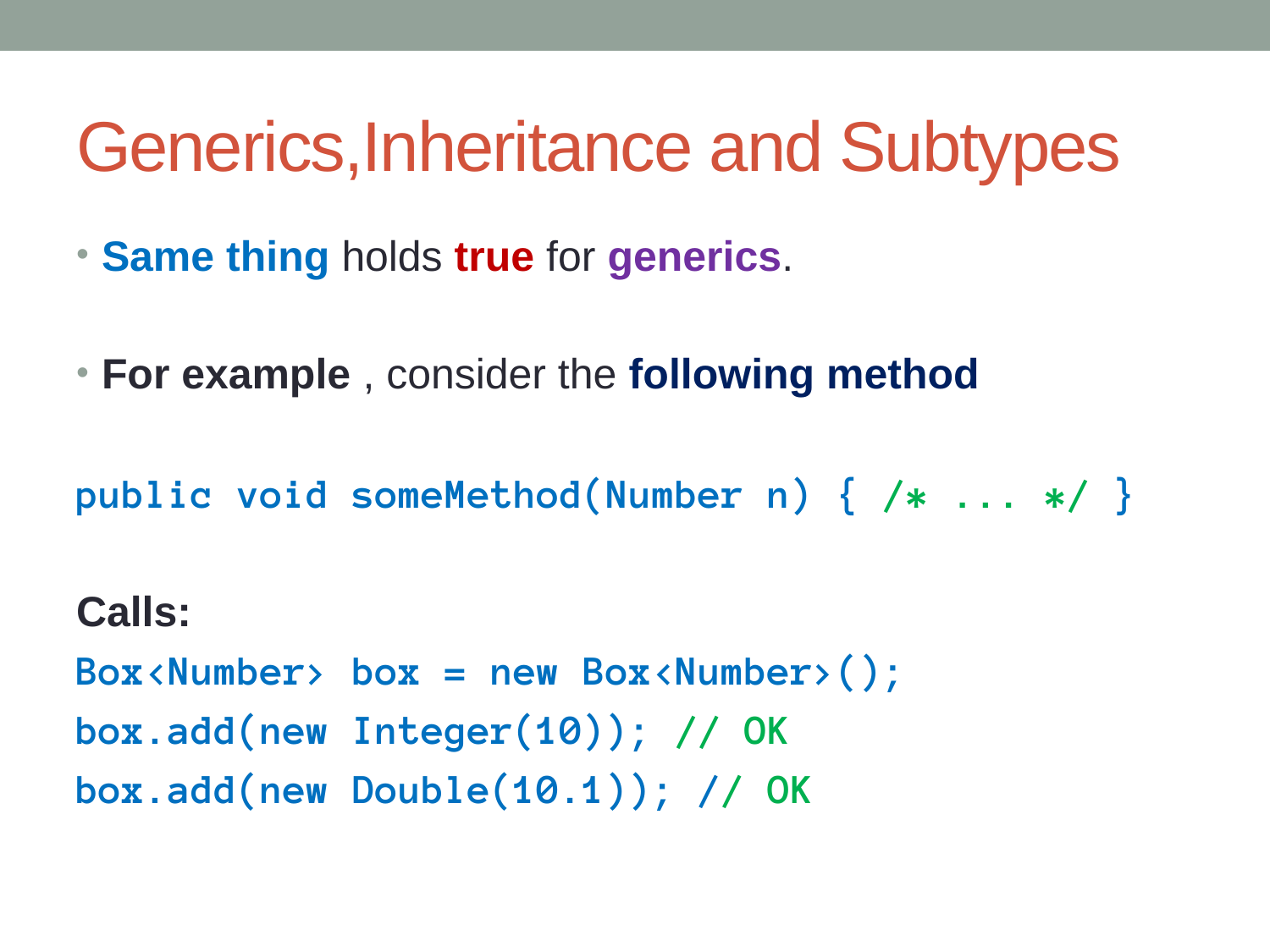

# Generics,Inheritance and Subtypes
Same thing holds true for generics.

For example , consider the following method

public void someMethod(Number n) { /* ... */ }

Calls:
Box<Number> box = new Box<Number>();
box.add(new Integer(10)); // OK
box.add(new Double(10.1)); // OK